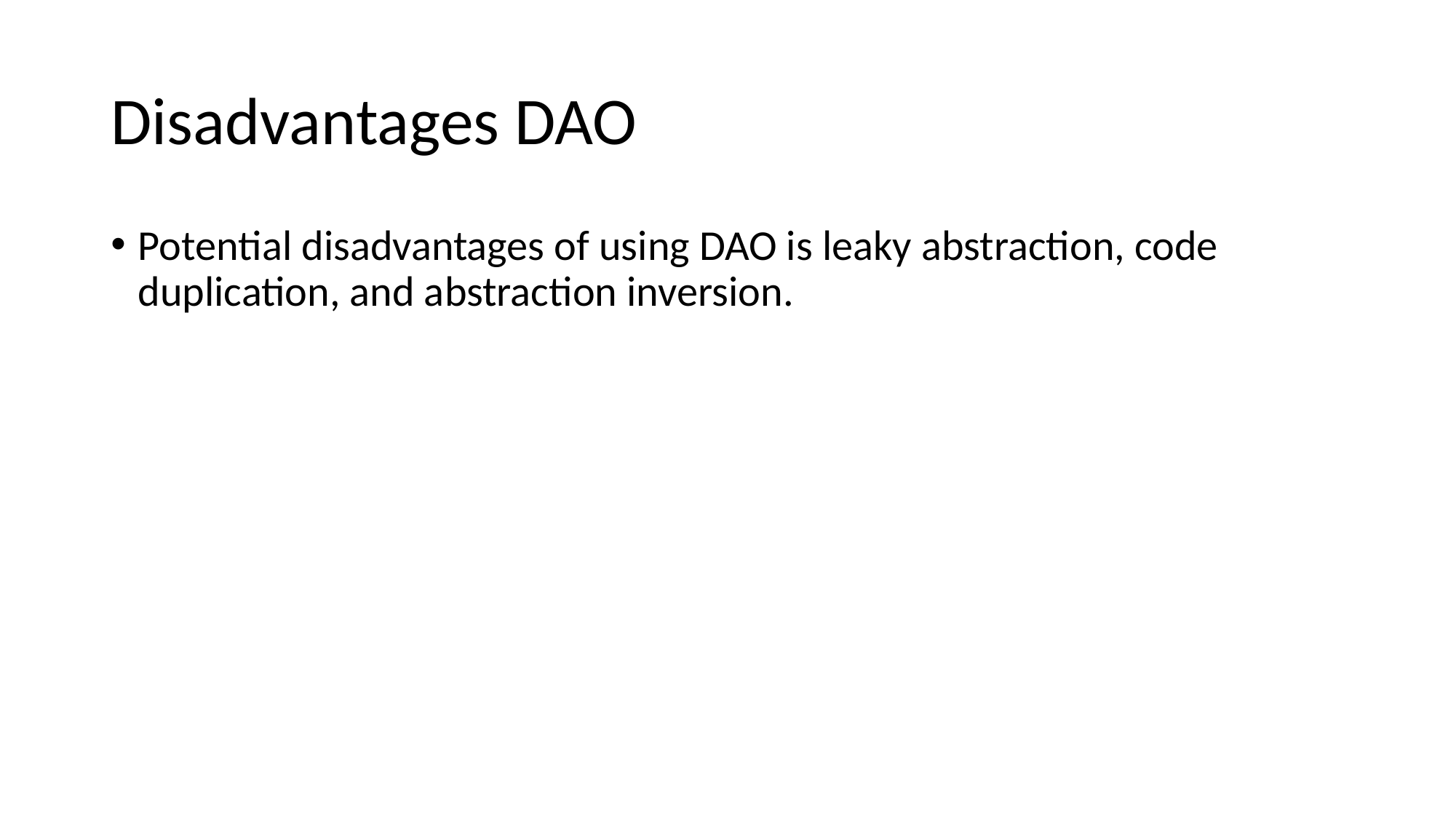

# Disadvantages DAO
Potential disadvantages of using DAO is leaky abstraction, code duplication, and abstraction inversion.